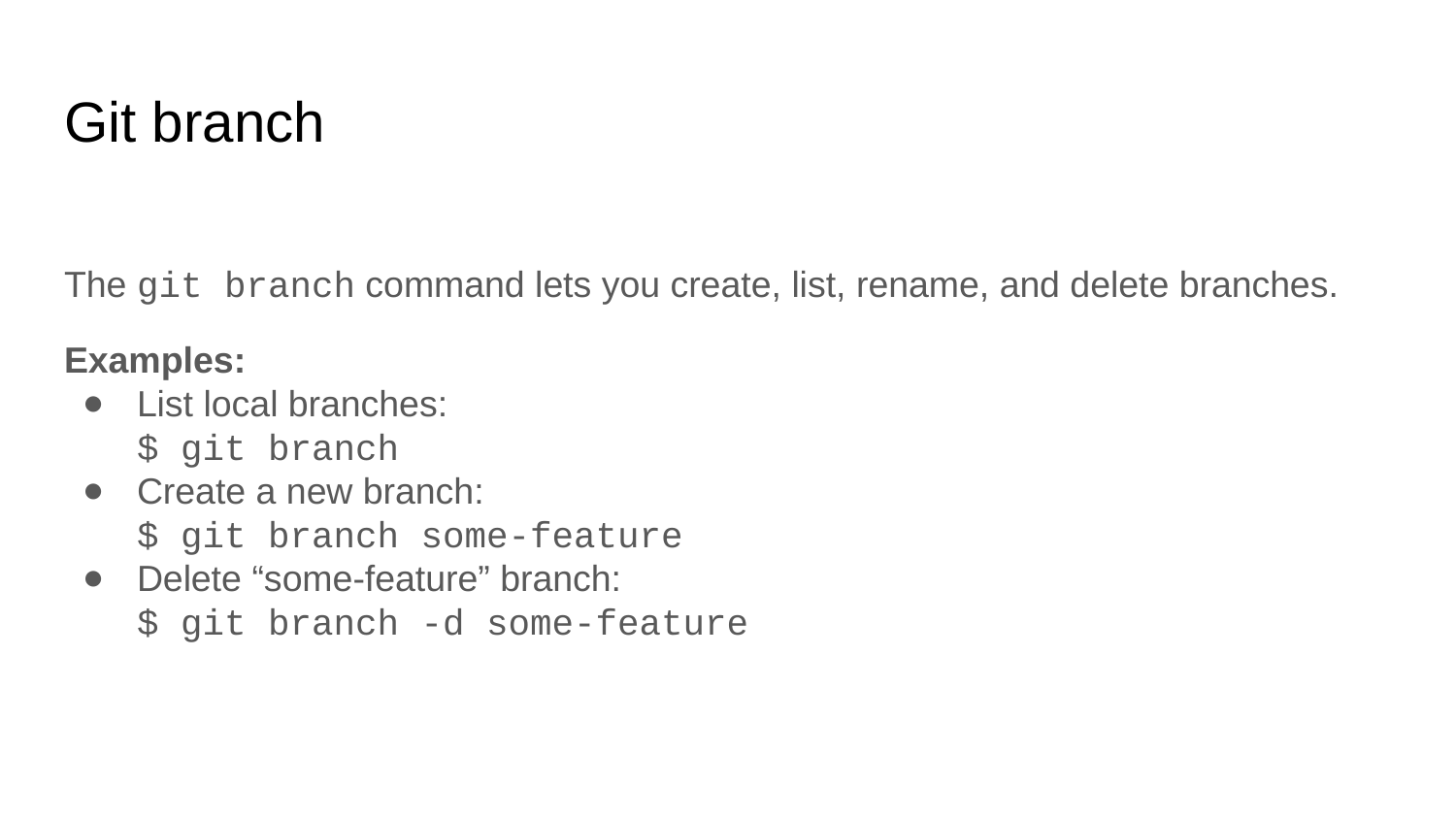

# Git branch
The git branch command lets you create, list, rename, and delete branches.
Examples:
List local branches:
$ git branch
Create a new branch:
$ git branch some-feature
Delete “some-feature” branch:
$ git branch -d some-feature